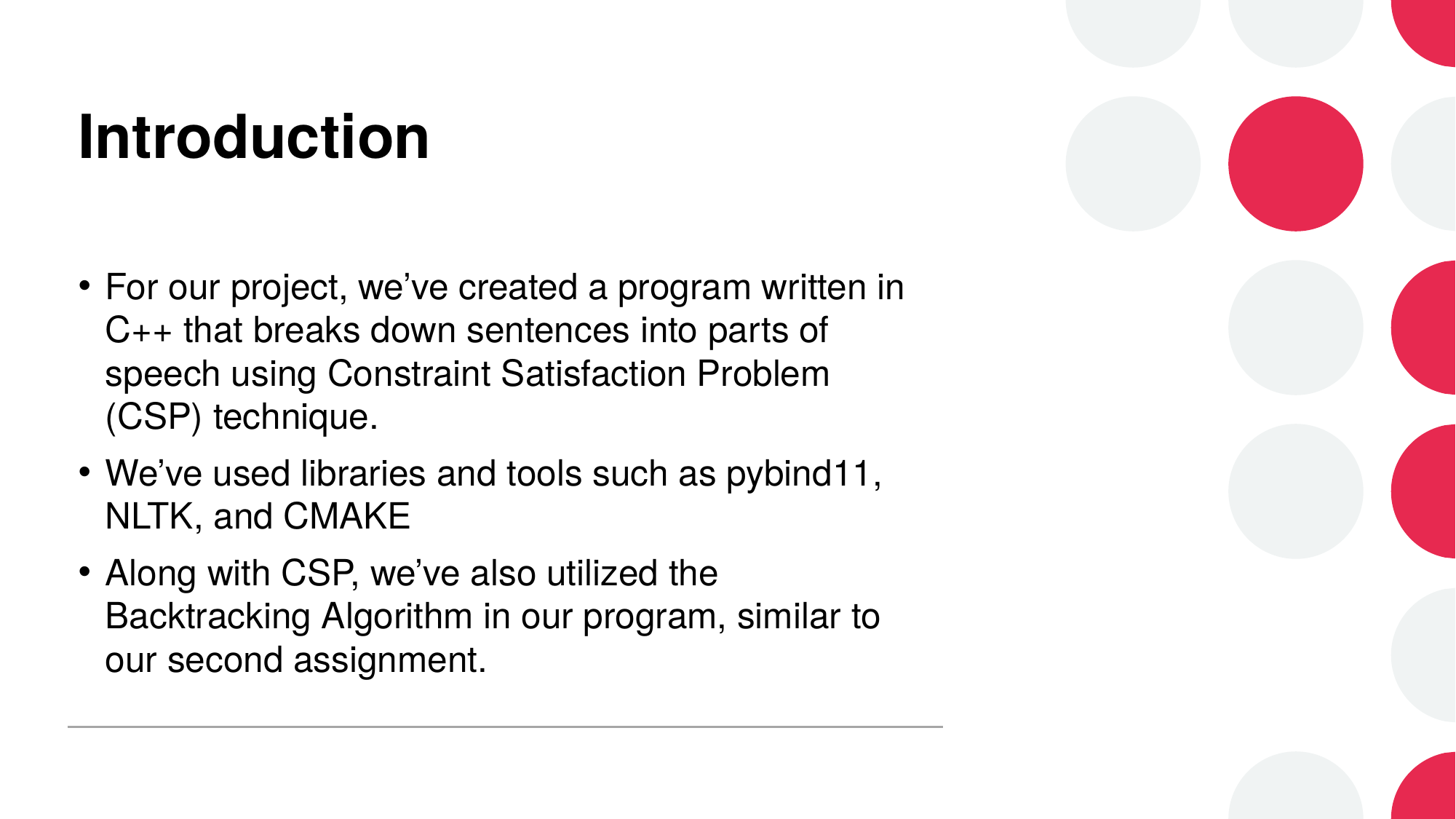

# Introduction
For our project, we’ve created a program written in C++ that breaks down sentences into parts of speech using Constraint Satisfaction Problem (CSP) technique.
We’ve used libraries and tools such as pybind11, NLTK, and CMAKE
Along with CSP, we’ve also utilized the Backtracking Algorithm in our program, similar to our second assignment.